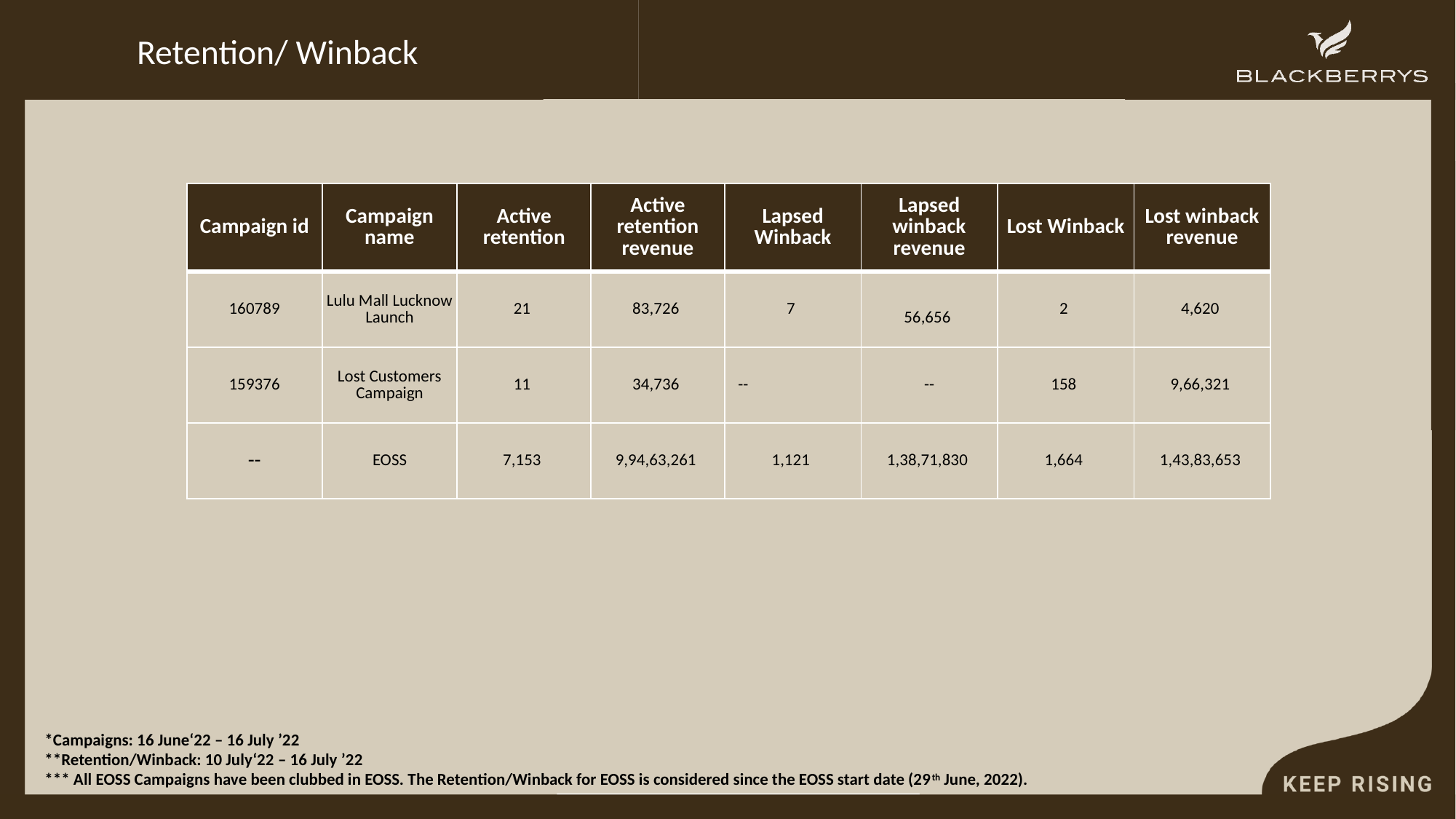

# Retention/ Winback
| Campaign id | Campaign name | Active retention | Active retention revenue | Lapsed Winback | Lapsed winback revenue | Lost Winback | Lost winback revenue |
| --- | --- | --- | --- | --- | --- | --- | --- |
| 160789 | Lulu Mall Lucknow Launch | 21 | 83,726 | 7 | 56,656 | 2 | 4,620 |
| 159376 | Lost Customers Campaign | 11 | 34,736 | -- | -- | 158 | 9,66,321 |
| -- | EOSS | 7,153 | 9,94,63,261 | 1,121 | 1,38,71,830 | 1,664 | 1,43,83,653 |
*Campaigns: 16 June‘22 – 16 July ’22
**Retention/Winback: 10 July‘22 – 16 July ’22
*** All EOSS Campaigns have been clubbed in EOSS. The Retention/Winback for EOSS is considered since the EOSS start date (29th June, 2022).